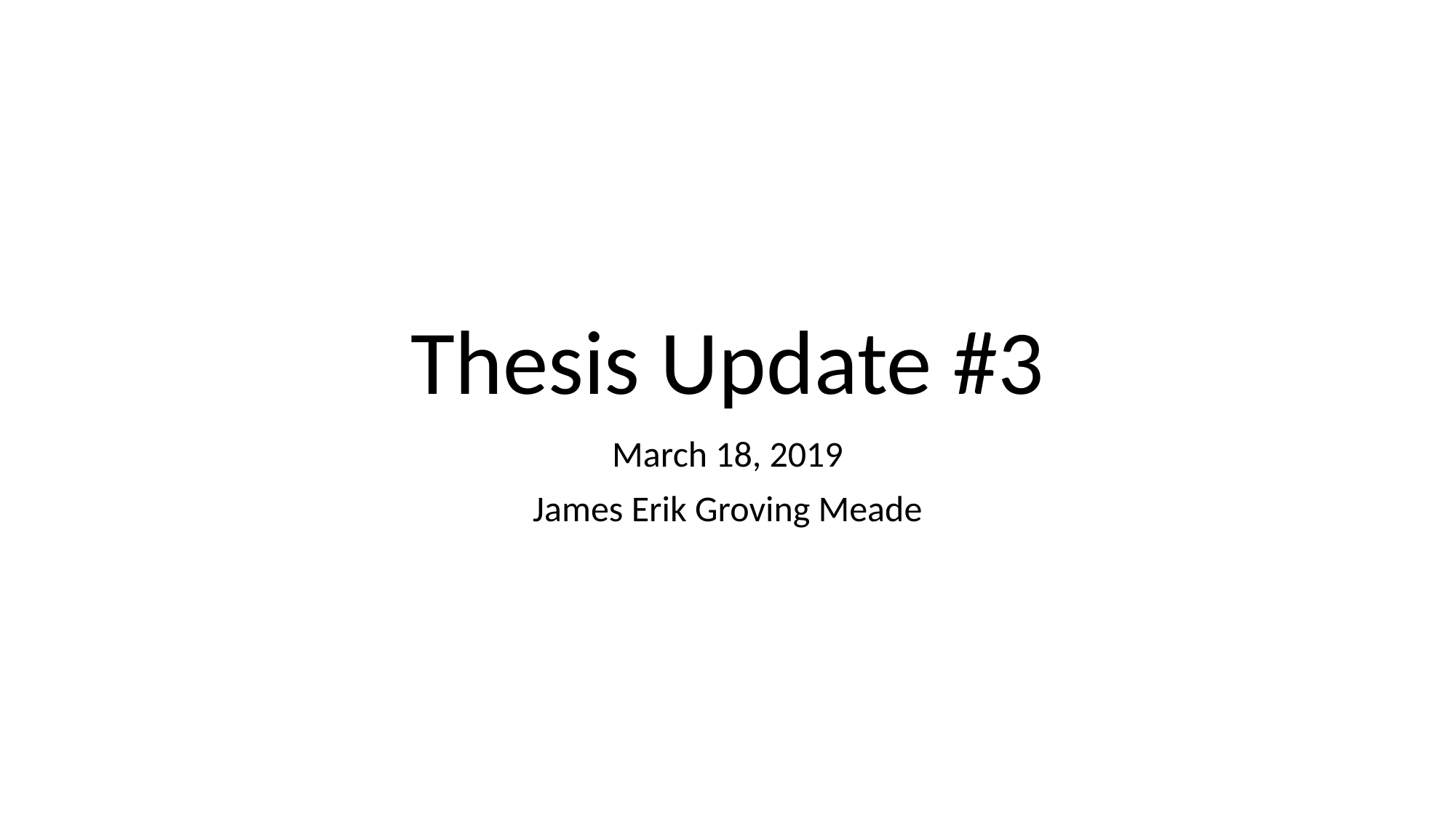

# Thesis Update #3
March 18, 2019
James Erik Groving Meade